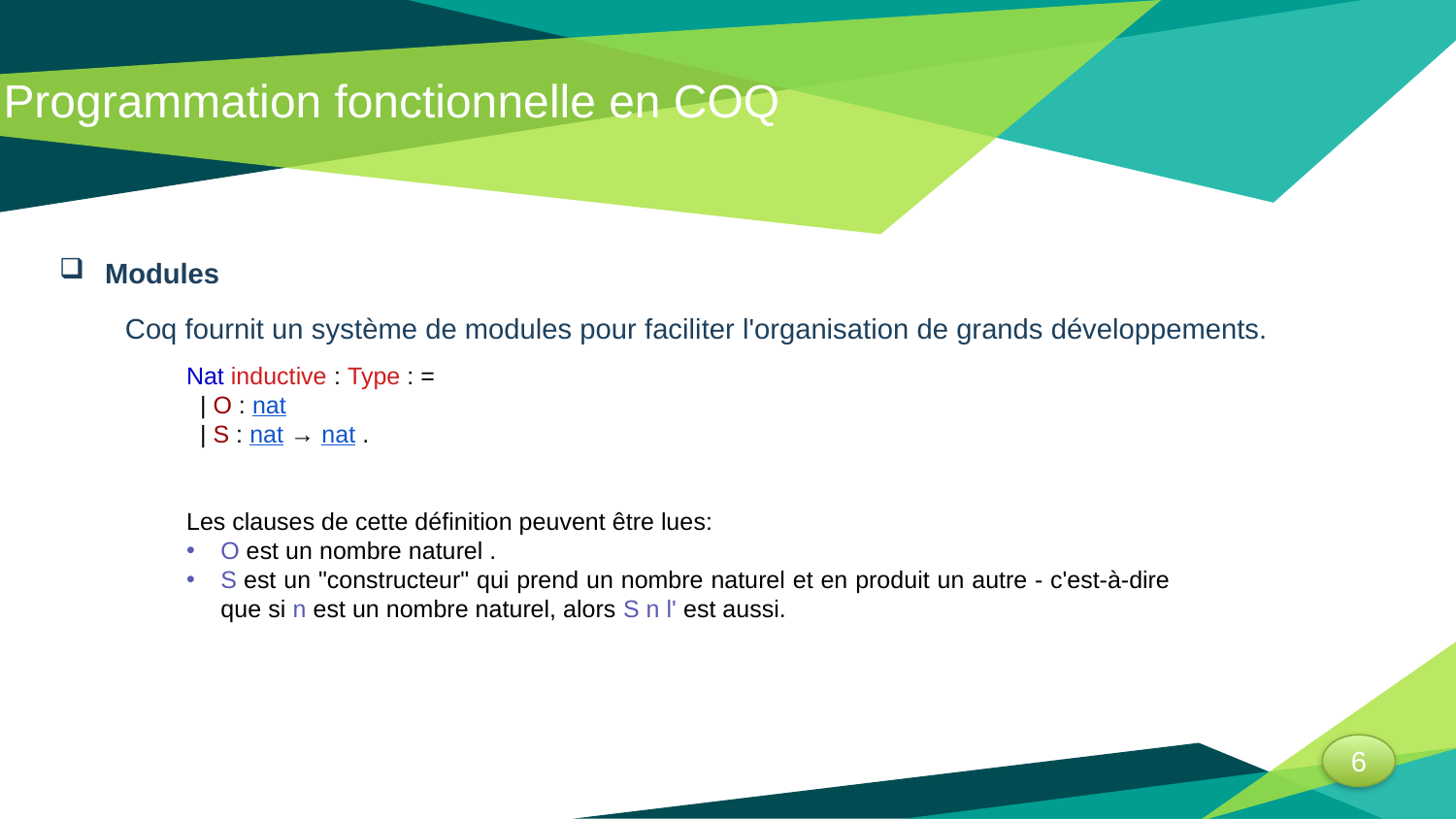

# Programmation fonctionnelle en COQ
Modules
Coq fournit un système de modules pour faciliter l'organisation de grands développements.
Nat inductive : Type : = 
  | O : nat
  | S : nat → nat .
Les clauses de cette définition peuvent être lues:
O est un nombre naturel .
S est un "constructeur" qui prend un nombre naturel et en produit un autre - c'est-à-dire que si n est un nombre naturel, alors S n l' est aussi.
6